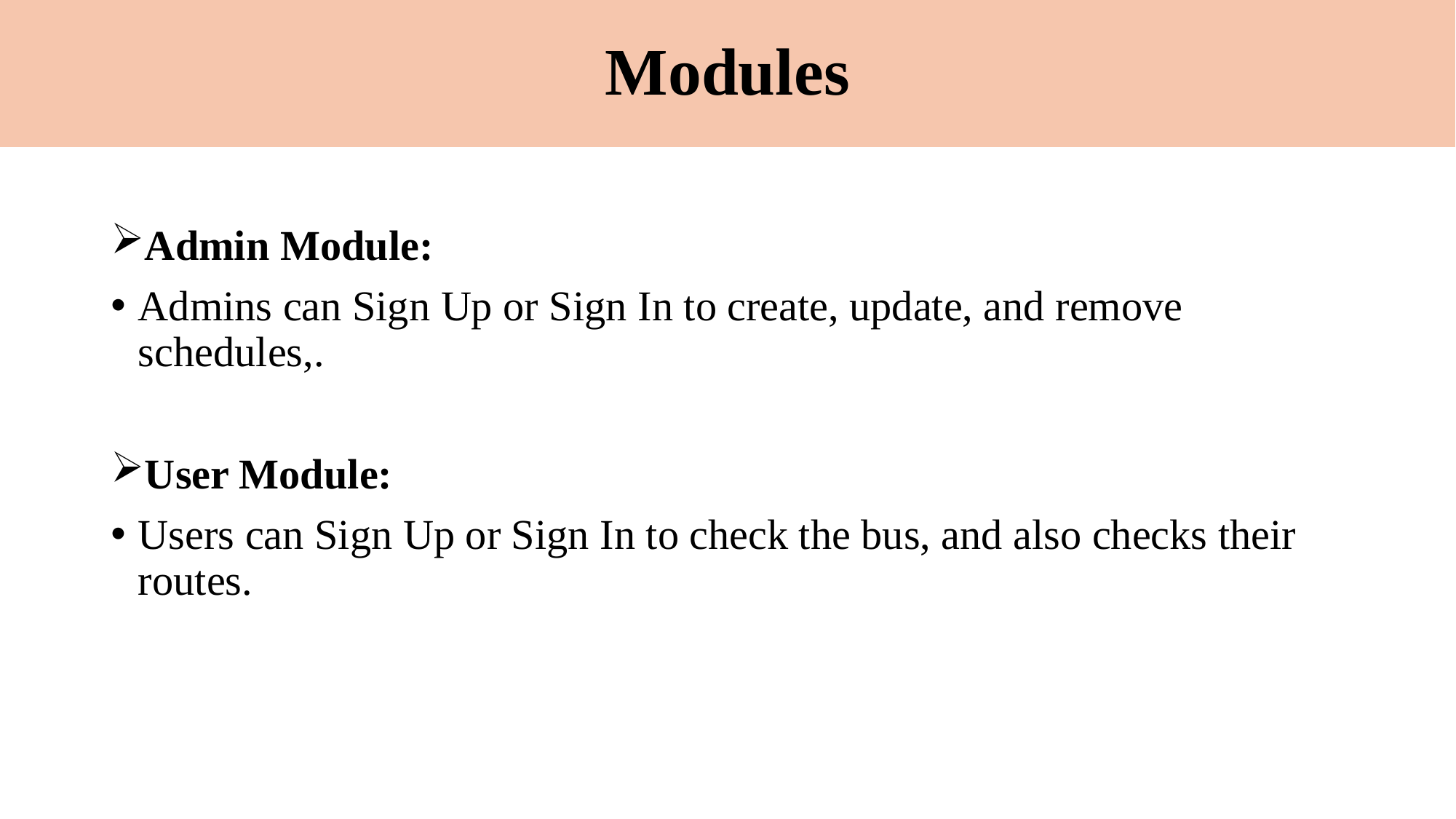

# Modules
Admin Module:
Admins can Sign Up or Sign In to create, update, and remove schedules,.

User Module:
Users can Sign Up or Sign In to check the bus, and also checks their routes.